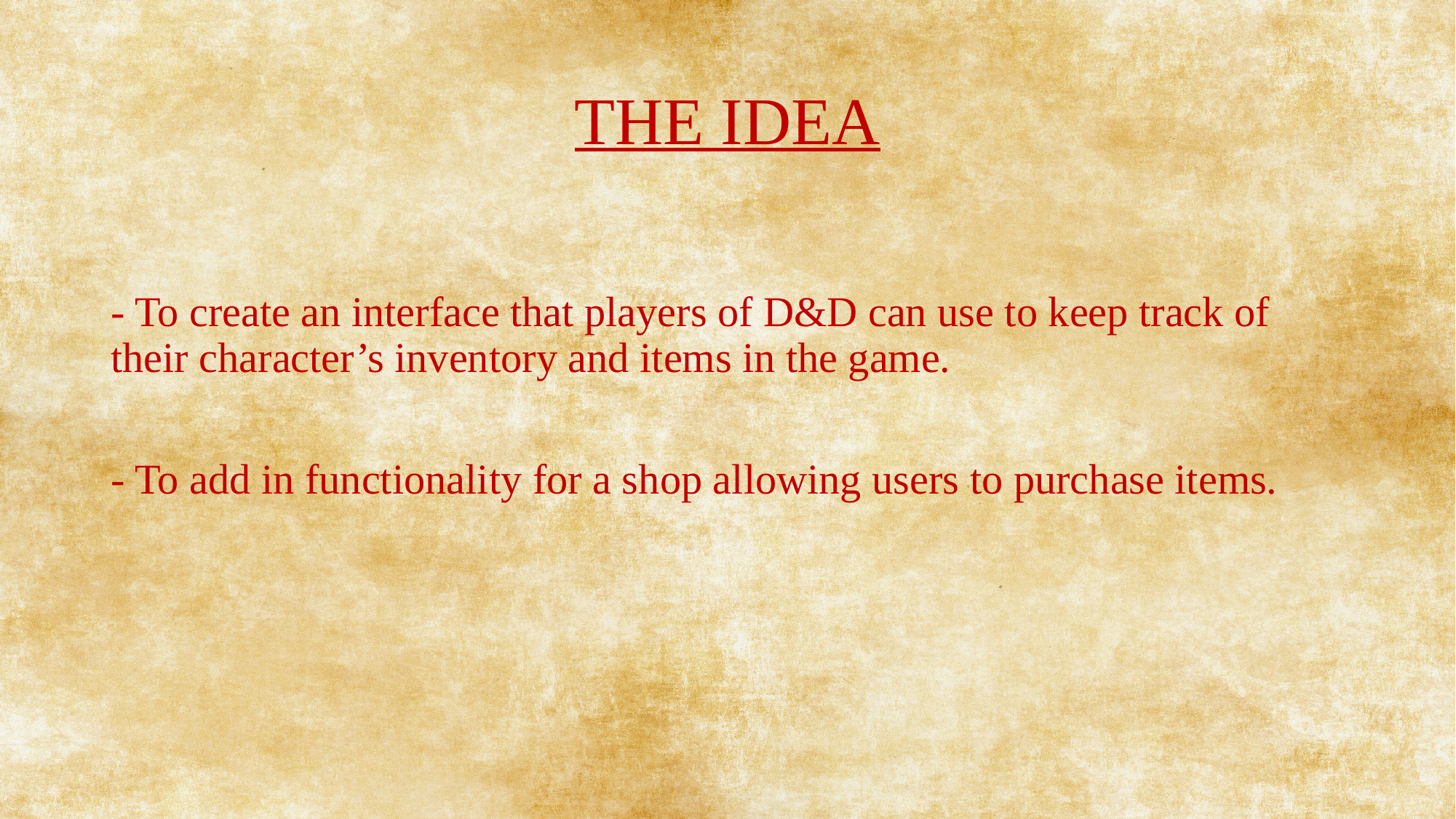

# THE IDEA

- To create an interface that players of D&D can use to keep track of their character’s inventory and items in the game.

- To add in functionality for a shop allowing users to purchase items.